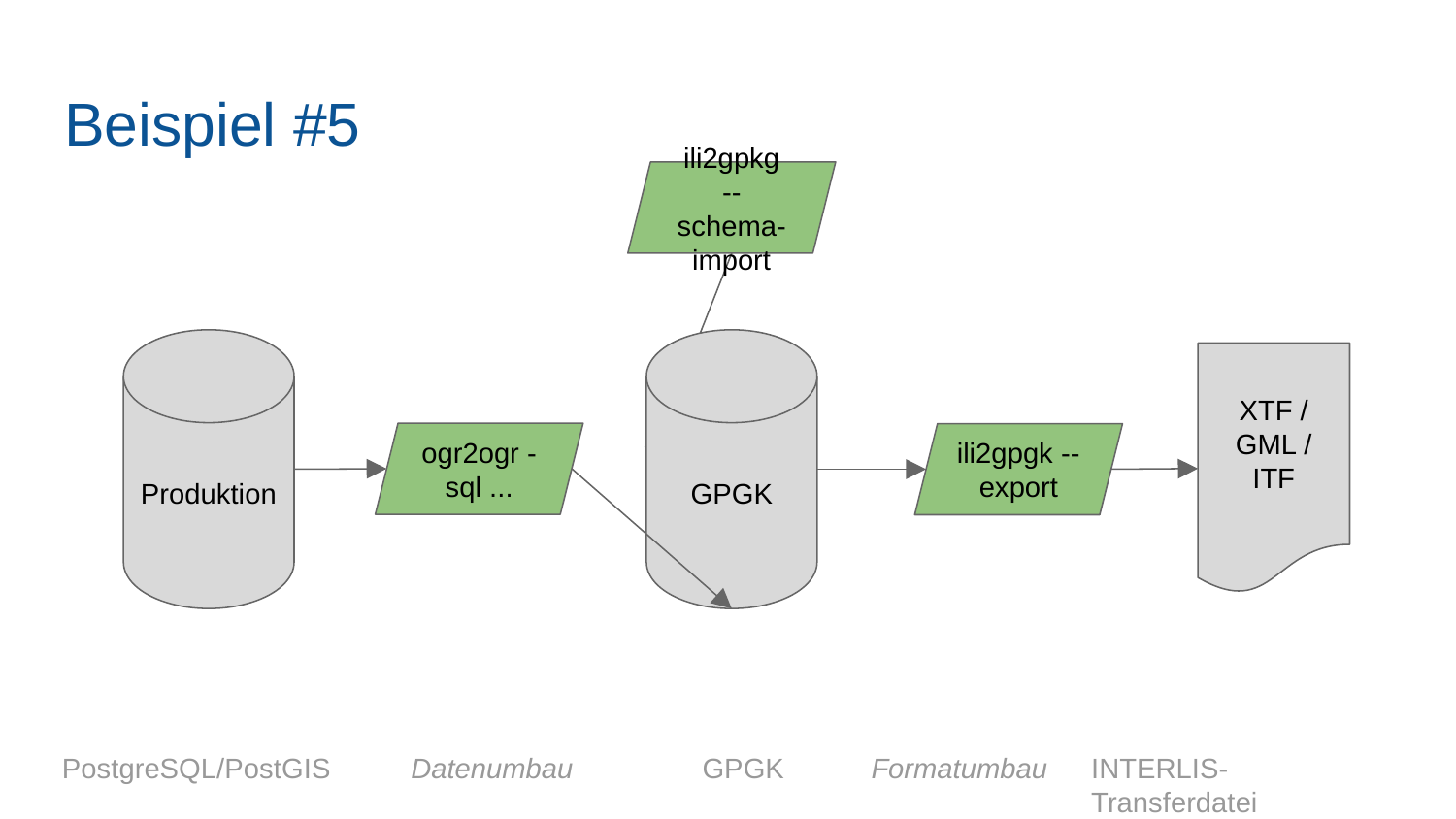

# Beispiel #5

ili2gpkg
--schema-import
Produktion
GPGK
XTF / GML / ITF
ogr2ogr -sql ...
ili2gpgk --export
PostgreSQL/PostGIS
Datenumbau
GPGK

Formatumbau
INTERLIS-Transferdatei